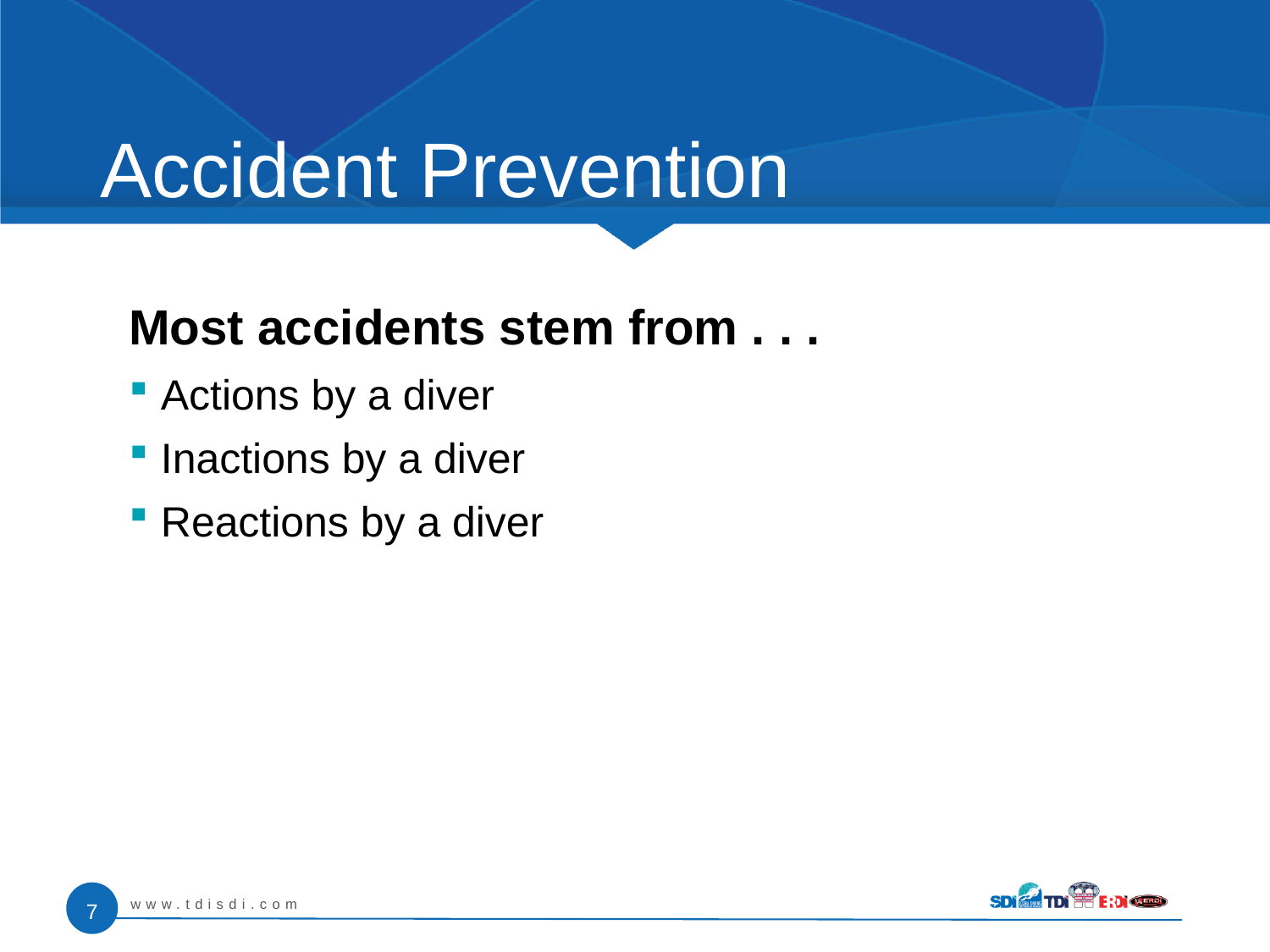

# Accident Prevention
Most accidents stem from . . .
Actions by a diver
Inactions by a diver
Reactions by a diver

www.tdisdi.com
7